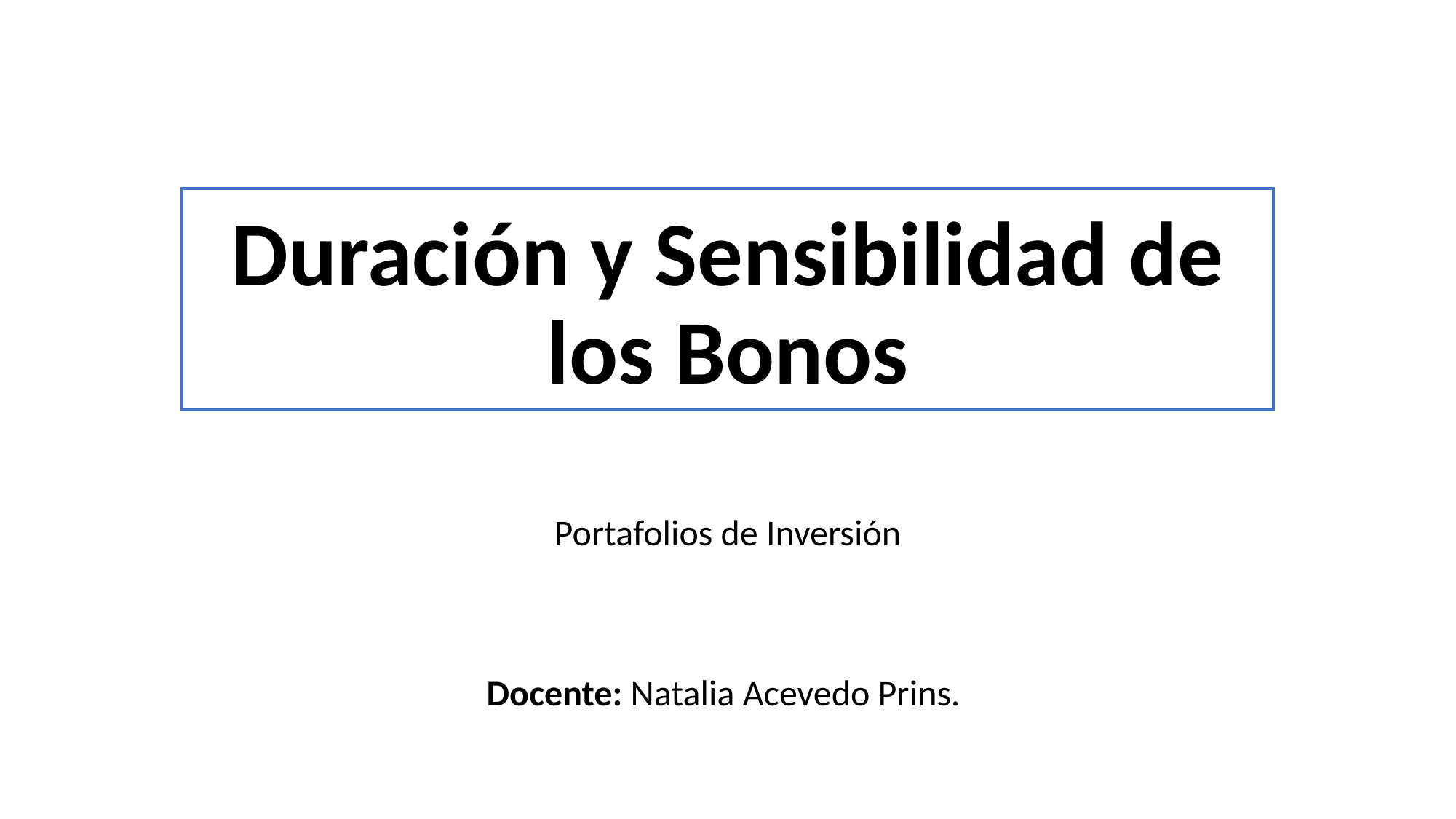

# Duración y Sensibilidad de los Bonos
Portafolios de Inversión
Docente: Natalia Acevedo Prins.